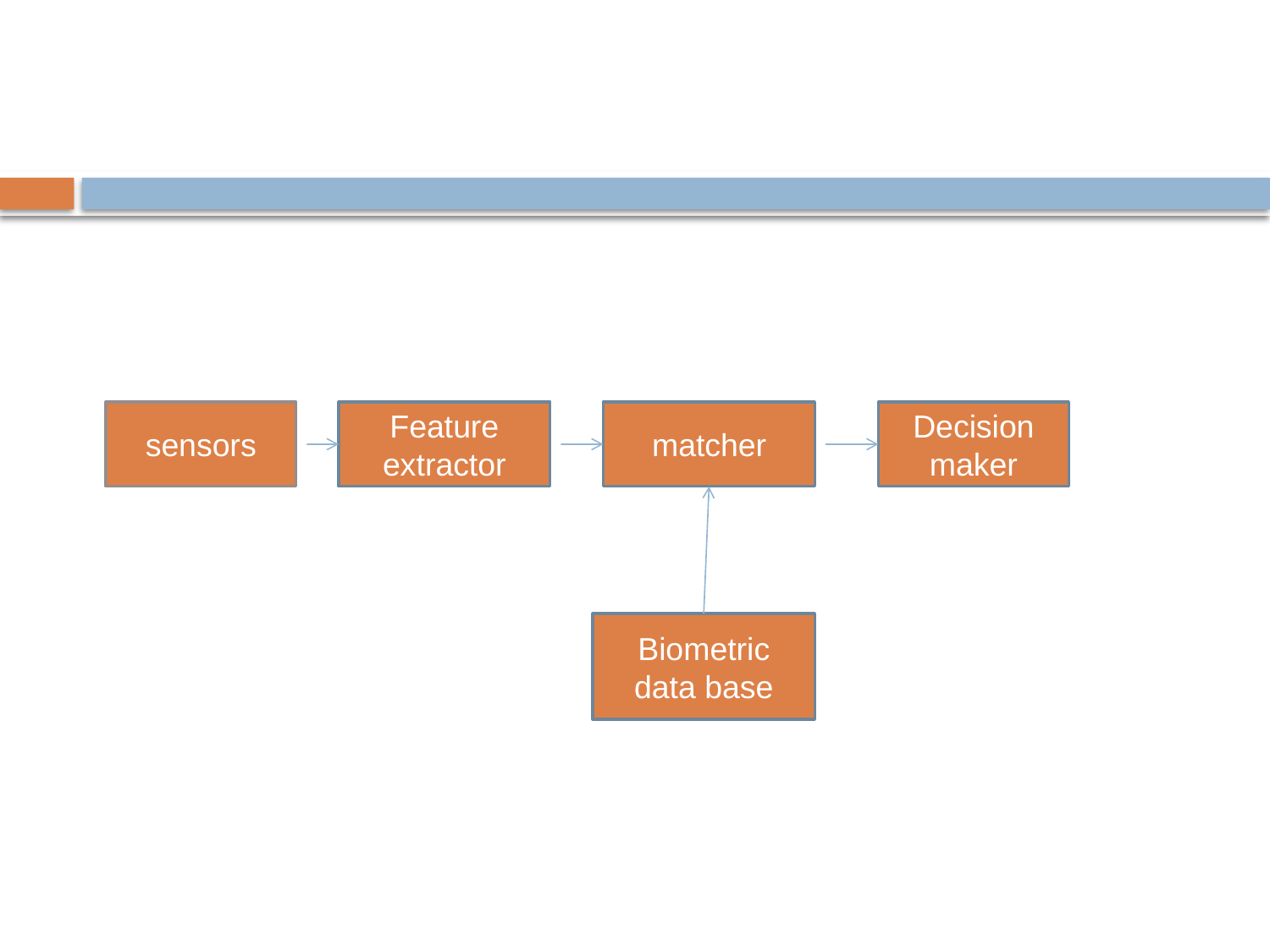

#

sensors
Feature extractor
matcher
Decision maker
Biometric data base